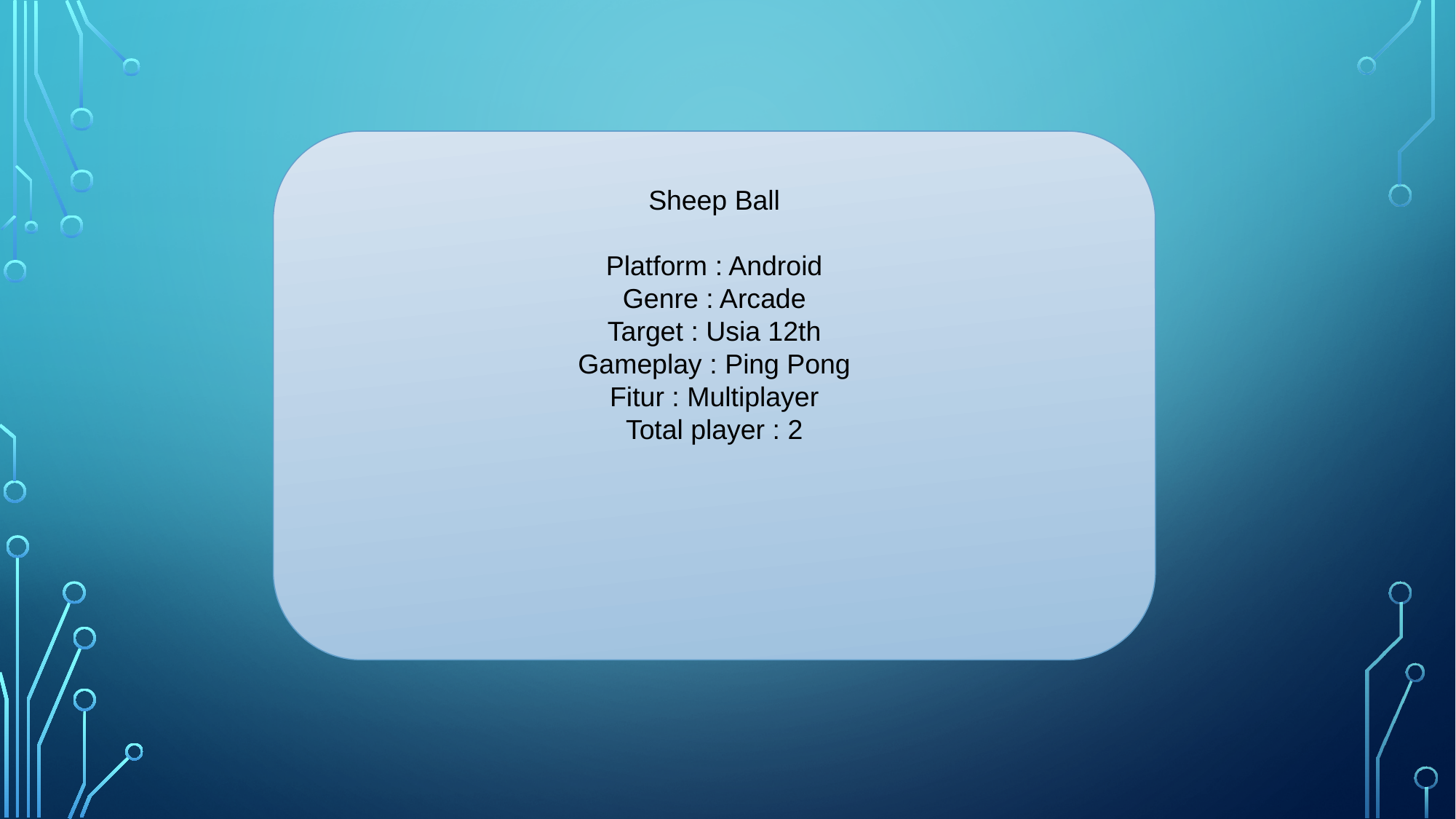

Sheep Ball

Platform : Android
Genre : Arcade
Target : Usia 12th
Gameplay : Ping Pong
Fitur : Multiplayer
Total player : 2